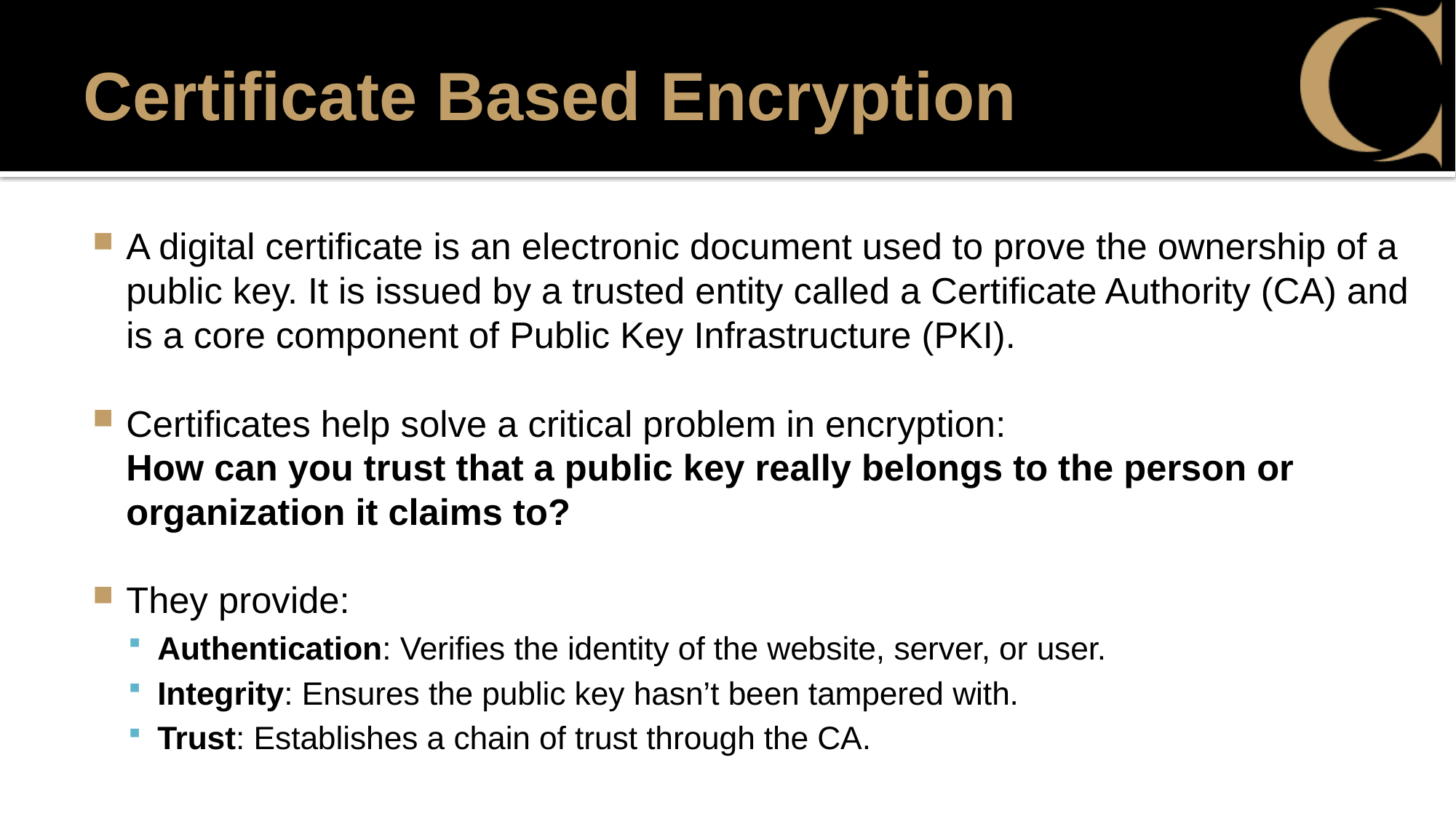

# Certificate Based Encryption
A digital certificate is an electronic document used to prove the ownership of a public key. It is issued by a trusted entity called a Certificate Authority (CA) and is a core component of Public Key Infrastructure (PKI).

Certificates help solve a critical problem in encryption:
How can you trust that a public key really belongs to the person or organization it claims to?

They provide:
Authentication: Verifies the identity of the website, server, or user.
Integrity: Ensures the public key hasn’t been tampered with.
Trust: Establishes a chain of trust through the CA.